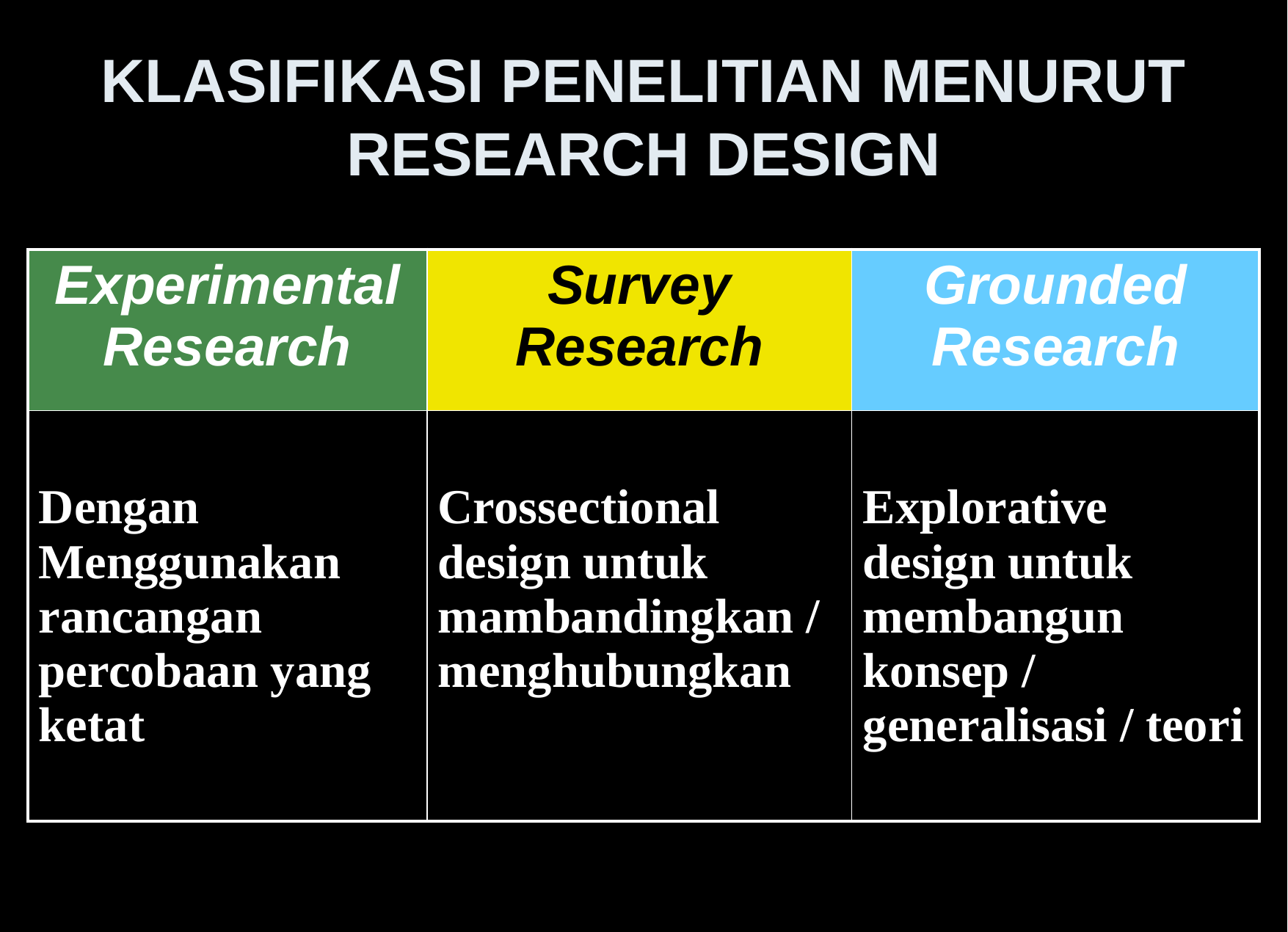

# KLASIFIKASI PENELITIAN MENURUT RESEARCH DESIGN
| Experimental Research | Survey Research | Grounded Research |
| --- | --- | --- |
| Dengan Menggunakan rancangan percobaan yang ketat | Crossectional design untuk mambandingkan / menghubungkan | Explorative design untuk membangun konsep / generalisasi / teori |